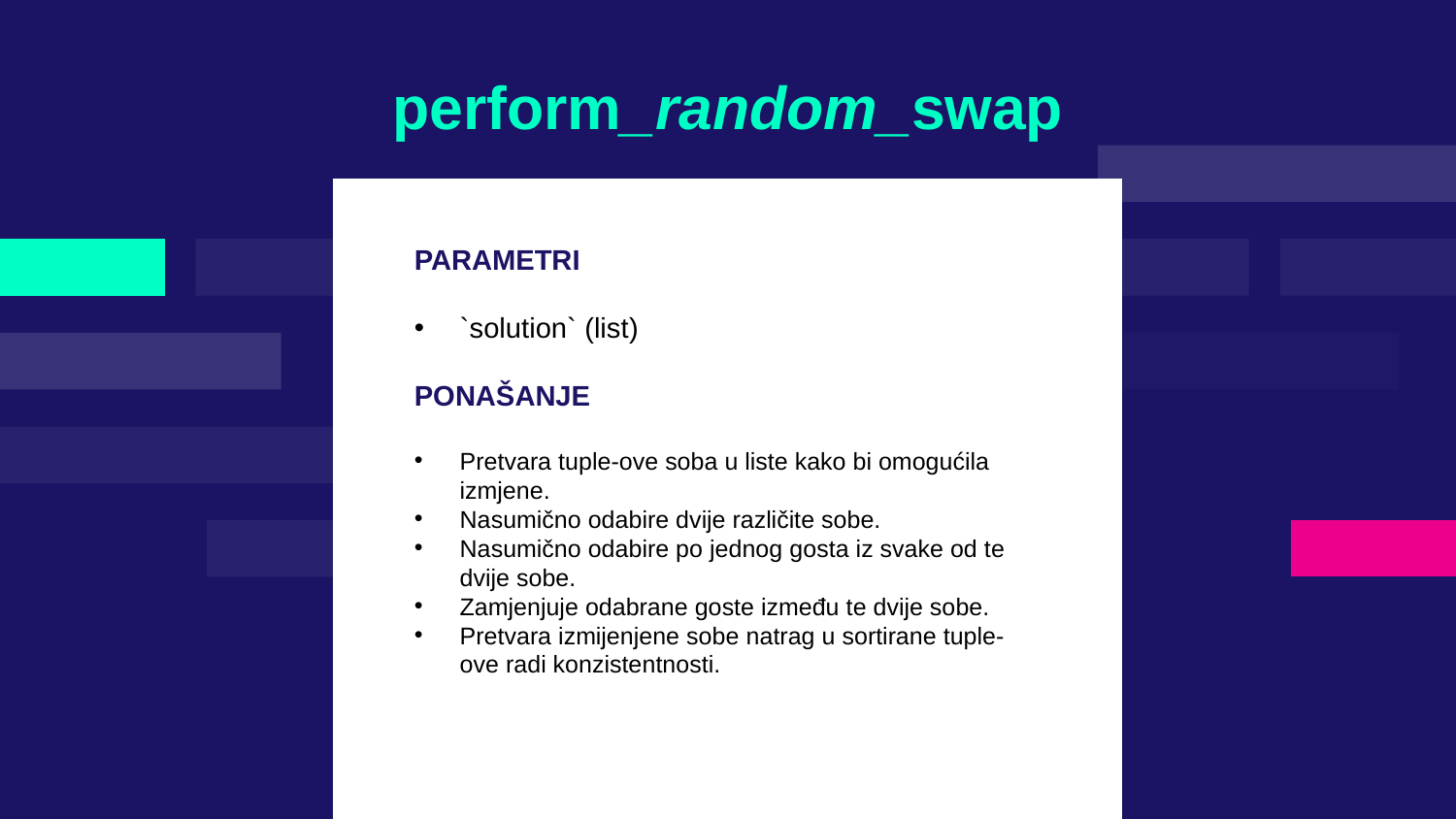

# perform_random_swap
PARAMETRI

`solution` (list)

PONAŠANJE

Pretvara tuple-ove soba u liste kako bi omogućila izmjene.
Nasumično odabire dvije različite sobe.
Nasumično odabire po jednog gosta iz svake od te dvije sobe.
Zamjenjuje odabrane goste između te dvije sobe.
Pretvara izmijenjene sobe natrag u sortirane tuple-ove radi konzistentnosti.